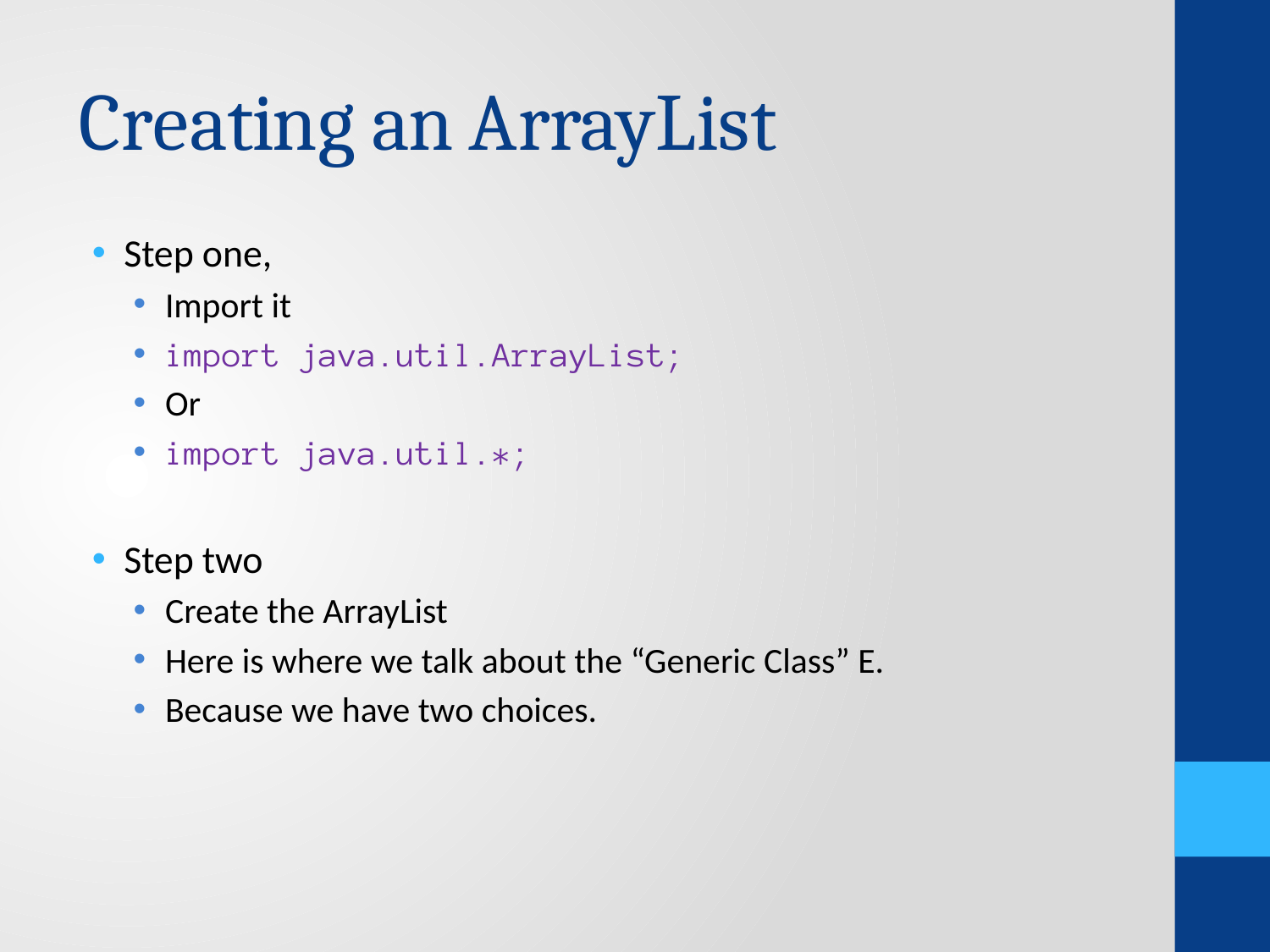

# Creating an ArrayList
Step one,
Import it
import java.util.ArrayList;
Or
import java.util.*;

Step two
Create the ArrayList
Here is where we talk about the “Generic Class” E.
Because we have two choices.